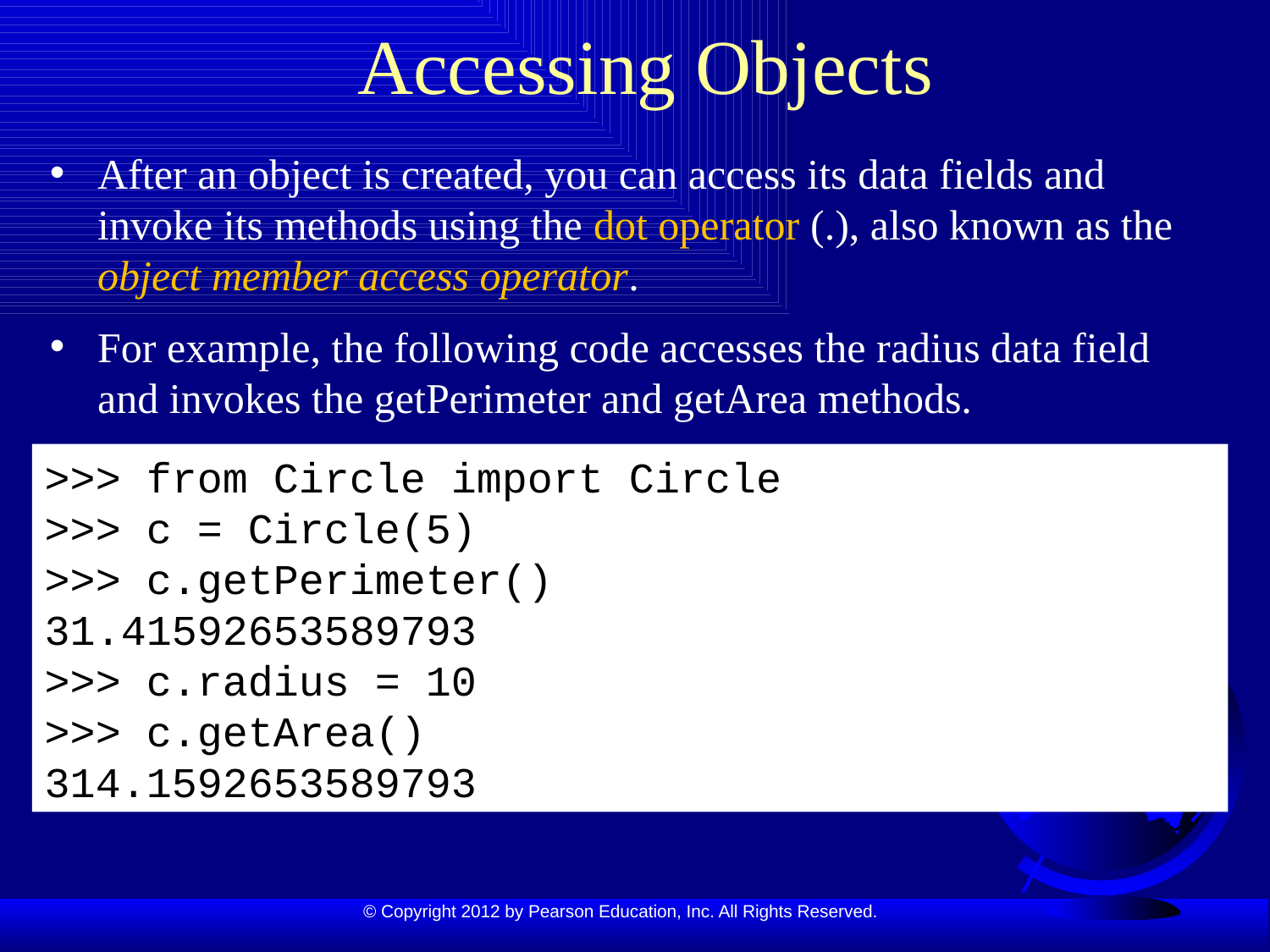

# Accessing Objects
After an object is created, you can access its data fields and invoke its methods using the dot operator (.), also known as the object member access operator.
For example, the following code accesses the radius data field and invokes the getPerimeter and getArea methods.

>>> from Circle import Circle
>>> c = Circle(5)
>>> c.getPerimeter()
31.41592653589793
>>> c.radius = 10
>>> c.getArea()
314.1592653589793
17